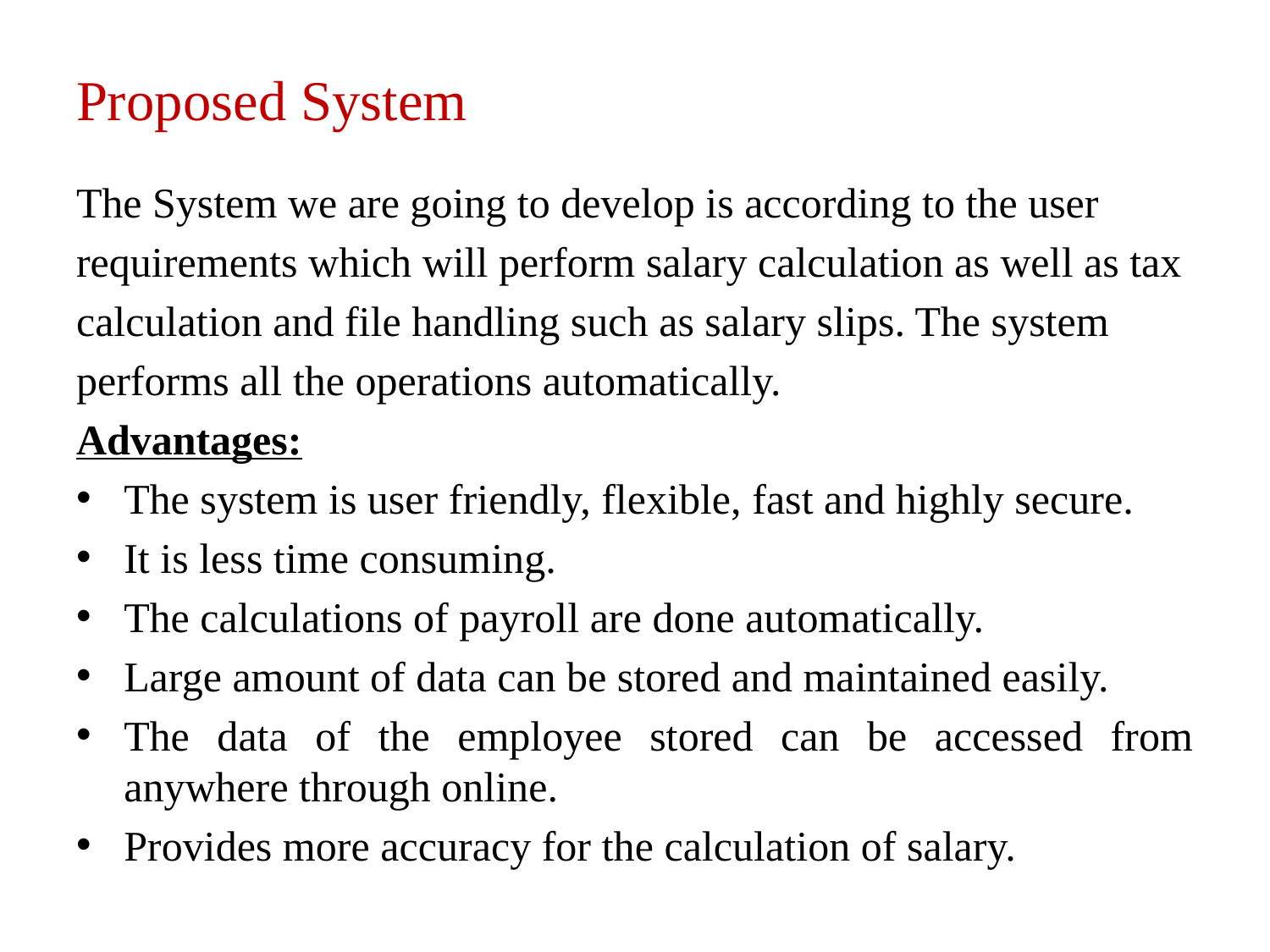

# Proposed System
The System we are going to develop is according to the user
requirements which will perform salary calculation as well as tax
calculation and file handling such as salary slips. The system
performs all the operations automatically.
Advantages:
The system is user friendly, flexible, fast and highly secure.
It is less time consuming.
The calculations of payroll are done automatically.
Large amount of data can be stored and maintained easily.
The data of the employee stored can be accessed from anywhere through online.
Provides more accuracy for the calculation of salary.